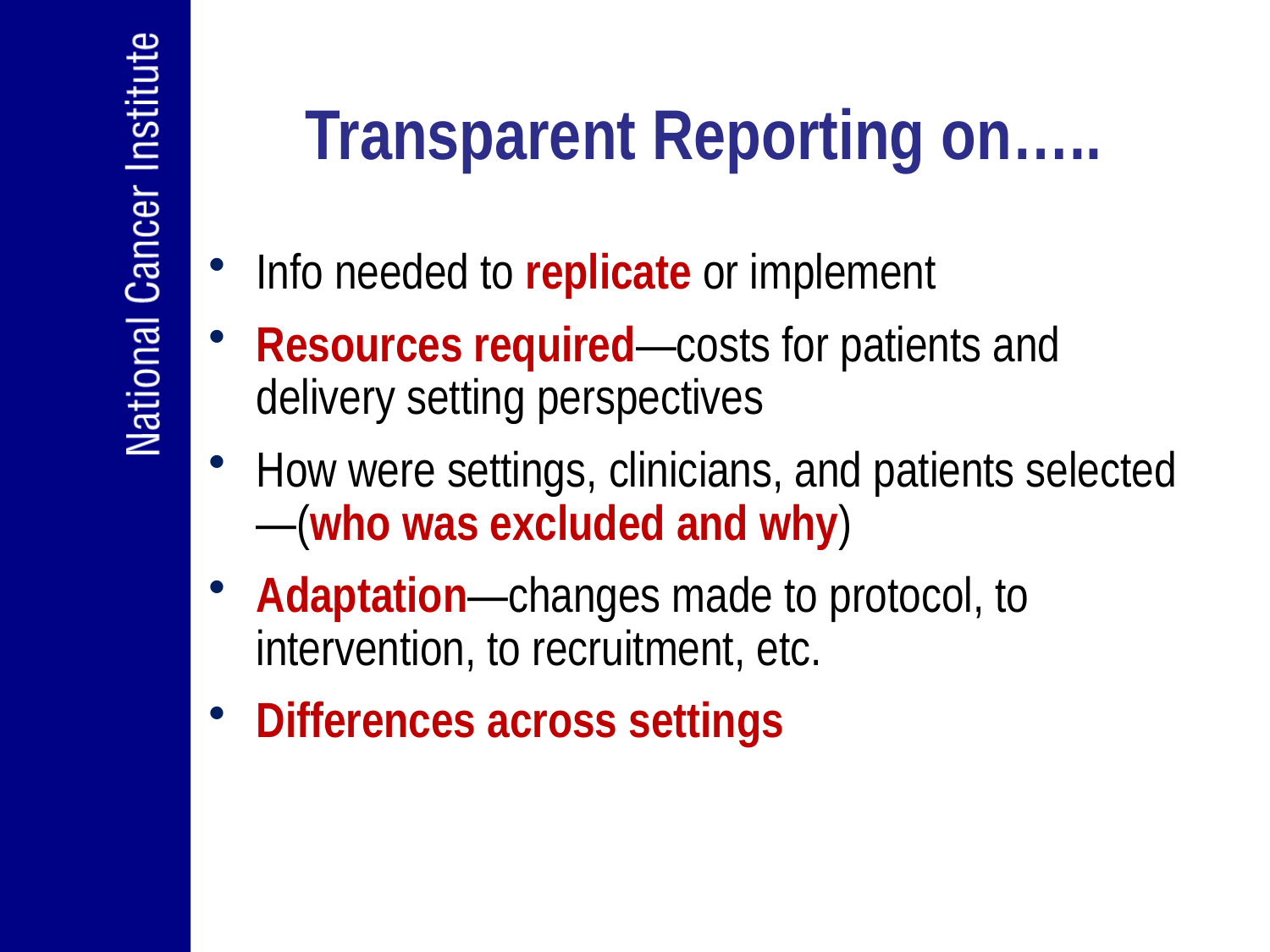

# Transparent Reporting on…..
Info needed to replicate or implement
Resources required—costs for patients and delivery setting perspectives
How were settings, clinicians, and patients selected—(who was excluded and why)
Adaptation—changes made to protocol, to intervention, to recruitment, etc.
Differences across settings